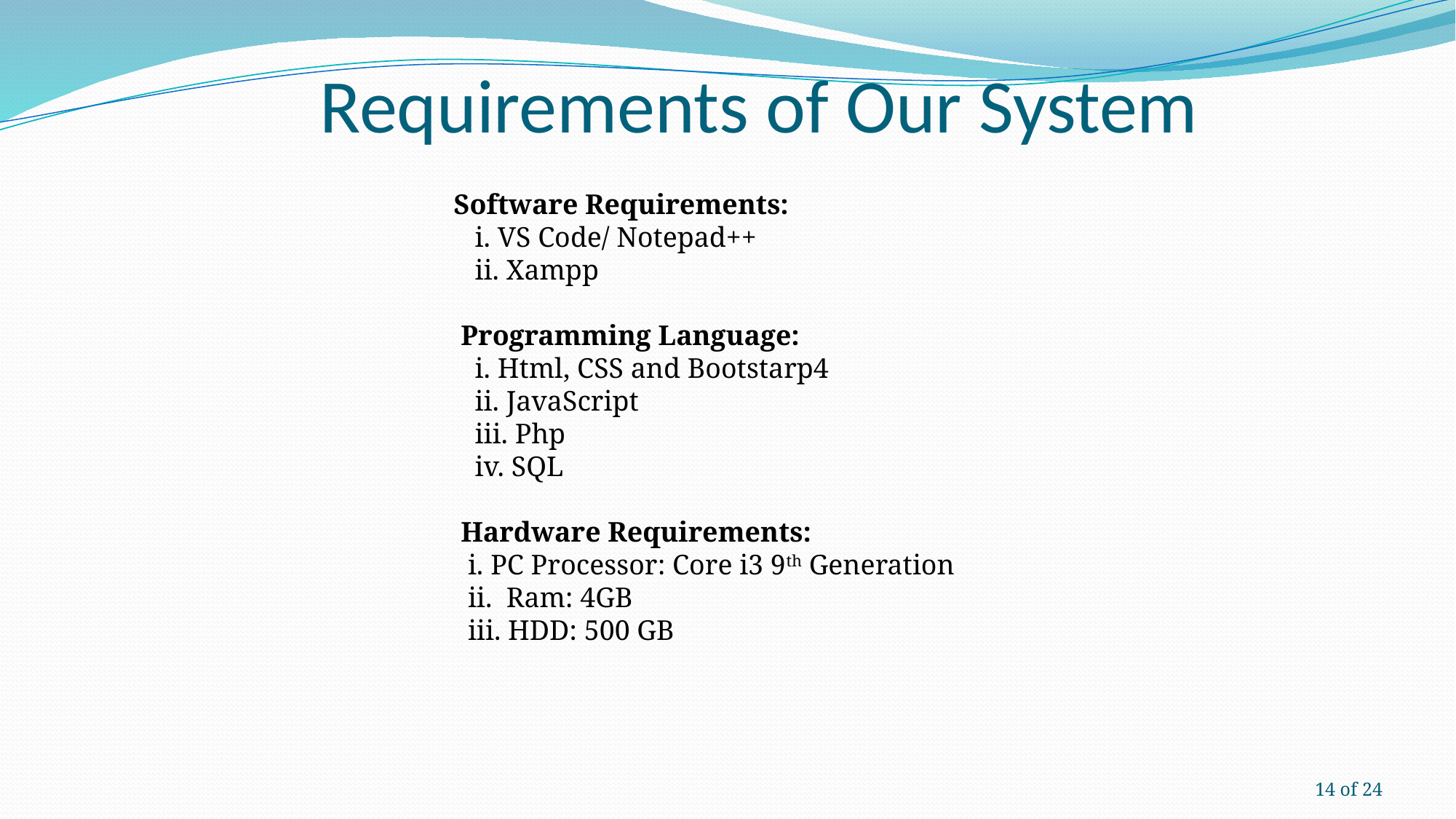

# Requirements of Our System
               Software Requirements:
                  i. VS Code/ Notepad++
                  ii. Xampp

                Programming Language:
                  i. Html, CSS and Bootstarp4
                  ii. JavaScript
                  iii. Php
                  iv. SQL

                Hardware Requirements:
                 i. PC Processor: Core i3 9th Generation
                 ii.  Ram: 4GB
                 iii. HDD: 500 GB

14 of 24